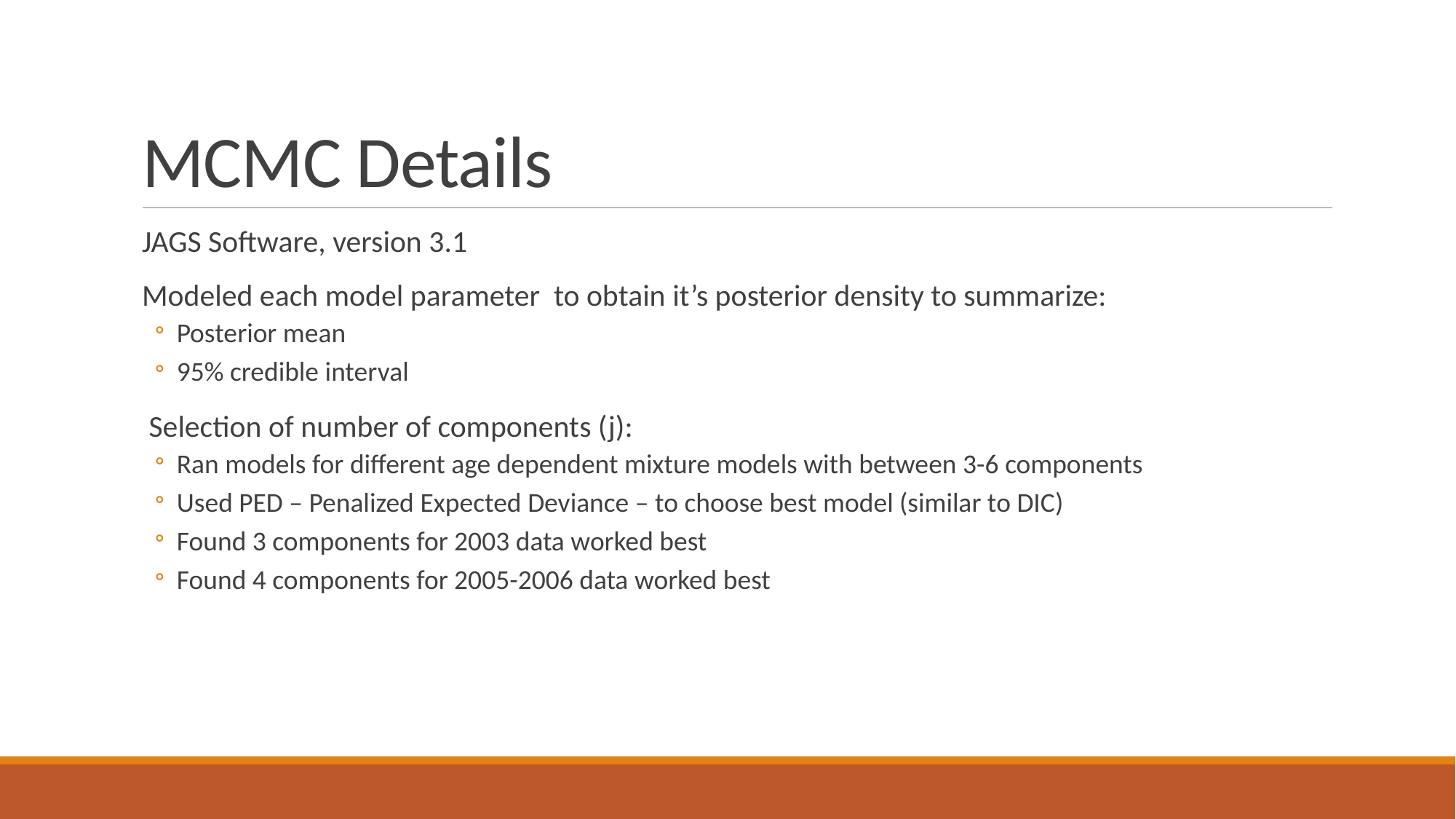

# MCMC Details
JAGS Software, version 3.1
Modeled each model parameter  to obtain it’s posterior density to summarize:
Posterior mean
95% credible interval
 Selection of number of components (j):
Ran models for different age dependent mixture models with between 3-6 components
Used PED – Penalized Expected Deviance – to choose best model (similar to DIC)
Found 3 components for 2003 data worked best
Found 4 components for 2005-2006 data worked best